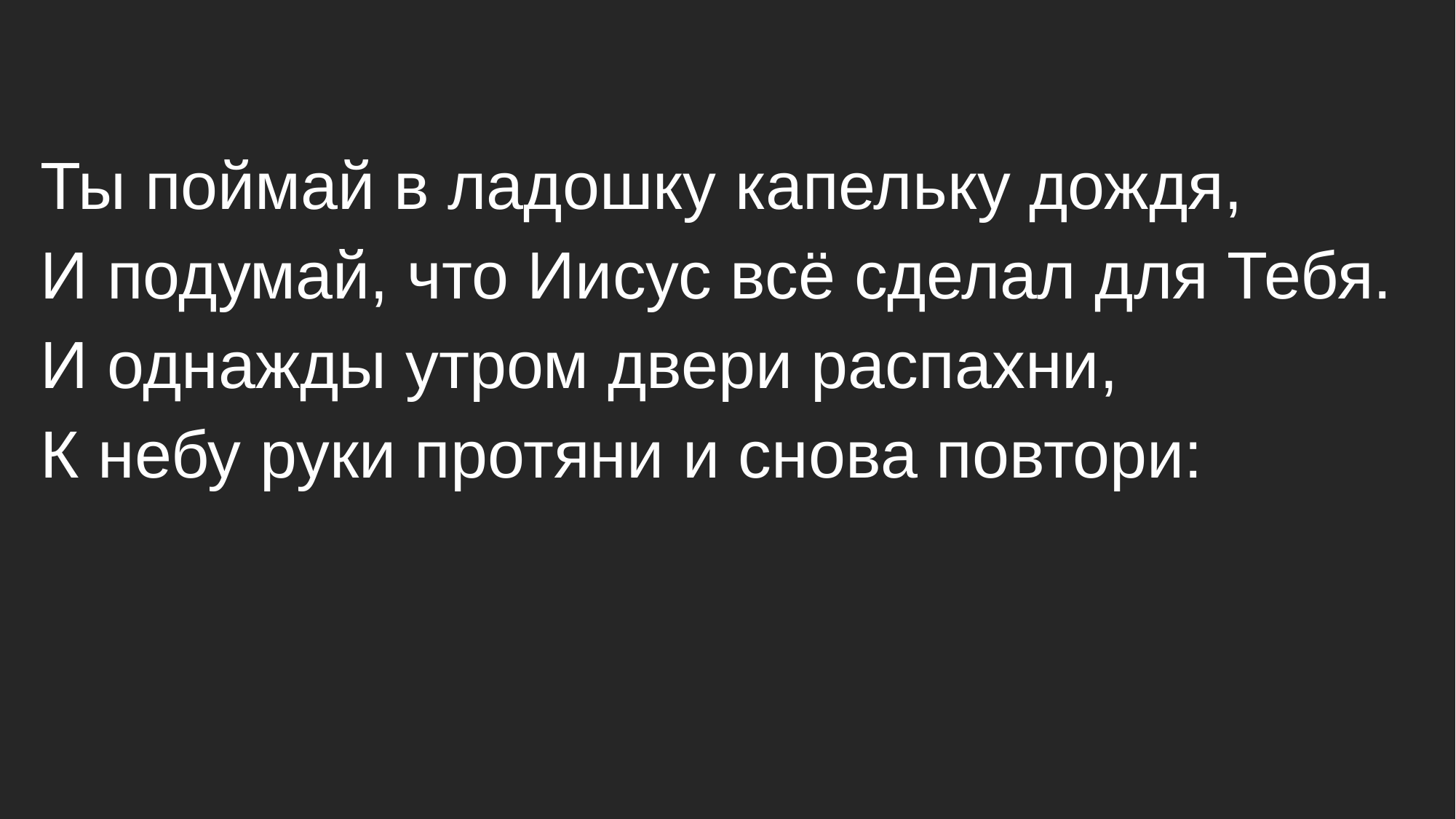

Ты поймай в ладошку капельку дождя,
И подумай, что Иисус всё сделал для Тебя.
И однажды утром двери распахни,
К небу руки протяни и снова повтори: